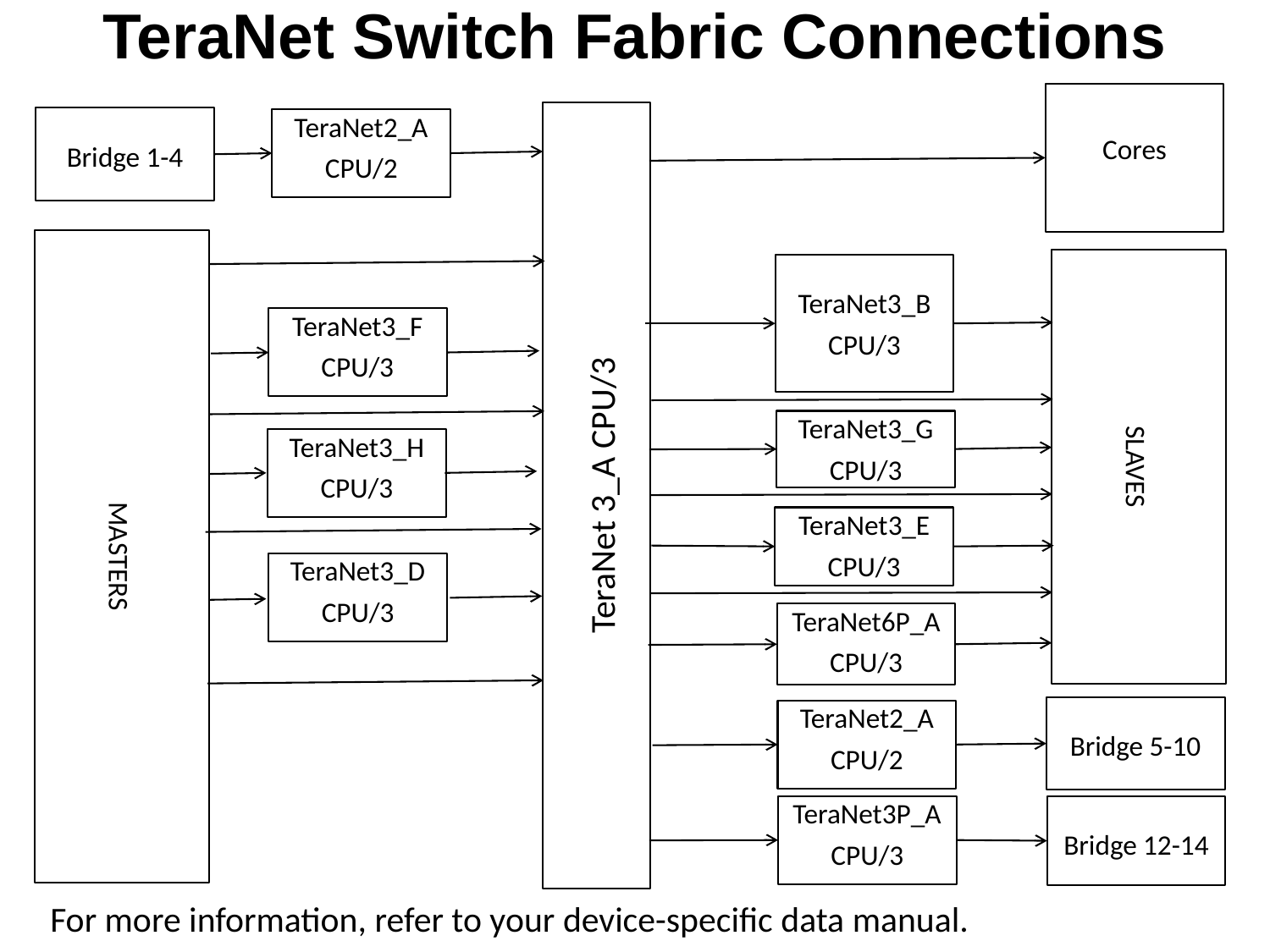

# TeraNet Switch Fabric Connections

Cores

Bridge 1-4
TeraNet2_A
CPU/2

TeraNet3_B
CPU/3
TeraNet3_F
CPU/3

SLAVES
TeraNet3_G
CPU/3
TeraNet3_H
CPU/3

TeraNet 3_A CPU/3

MASTERS
TeraNet3_E
CPU/3
TeraNet3_D
CPU/3
TeraNet6P_A
CPU/3

Bridge 5-10
TeraNet2_A
CPU/2

Bridge 12-14
TeraNet3P_A
CPU/3
For more information, refer to your device-specific data manual.